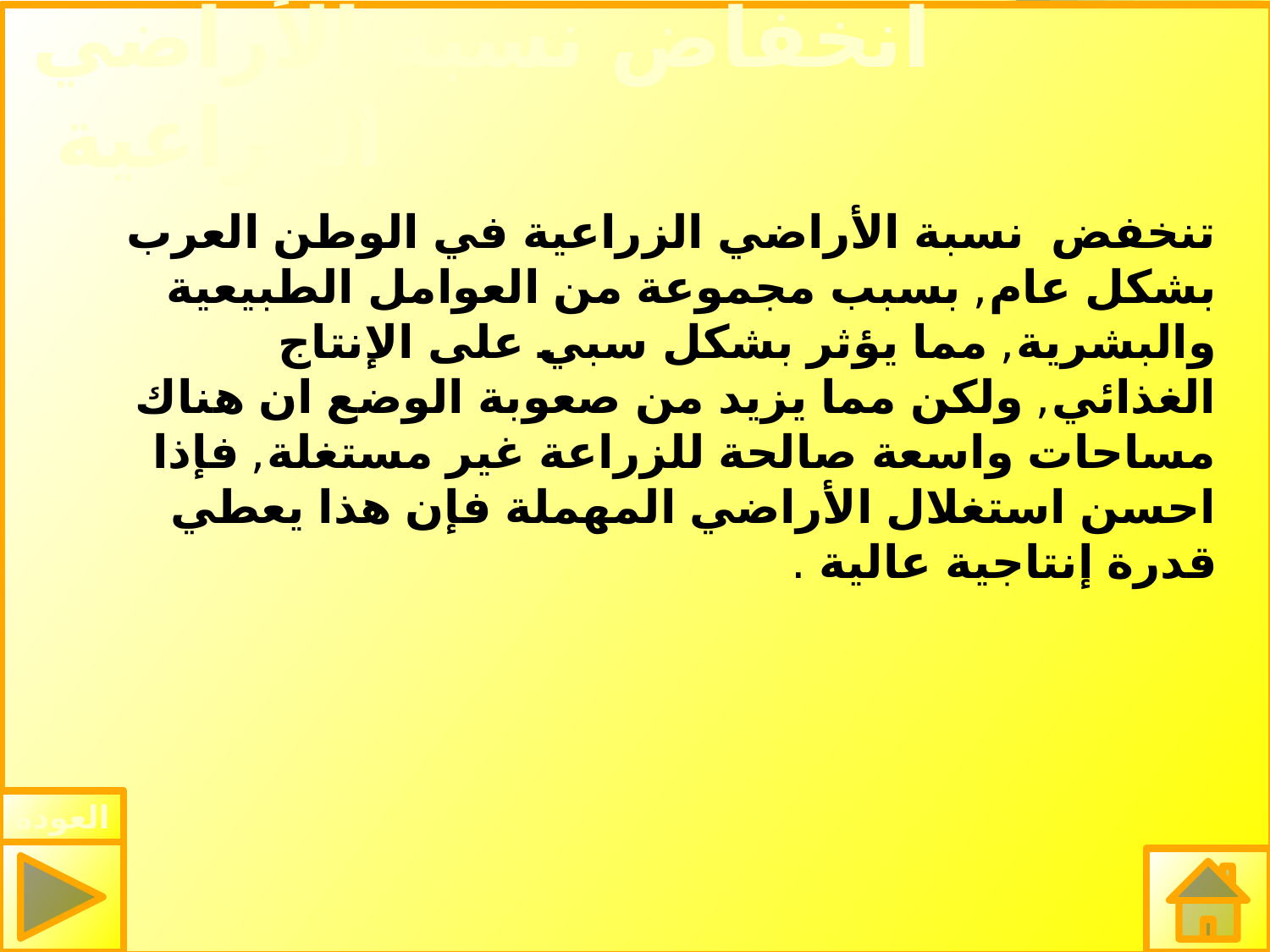

# انخفاض نسبة الأراضي الزراعية
تنخفض  نسبة الأراضي الزراعية في الوطن العرب بشكل عام, بسبب مجموعة من العوامل الطبيعية والبشرية, مما يؤثر بشكل سبي على الإنتاج الغذائي, ولكن مما يزيد من صعوبة الوضع ان هناك مساحات واسعة صالحة للزراعة غير مستغلة, فإذا احسن استغلال الأراضي المهملة فإن هذا يعطي قدرة إنتاجية عالية .
العودة